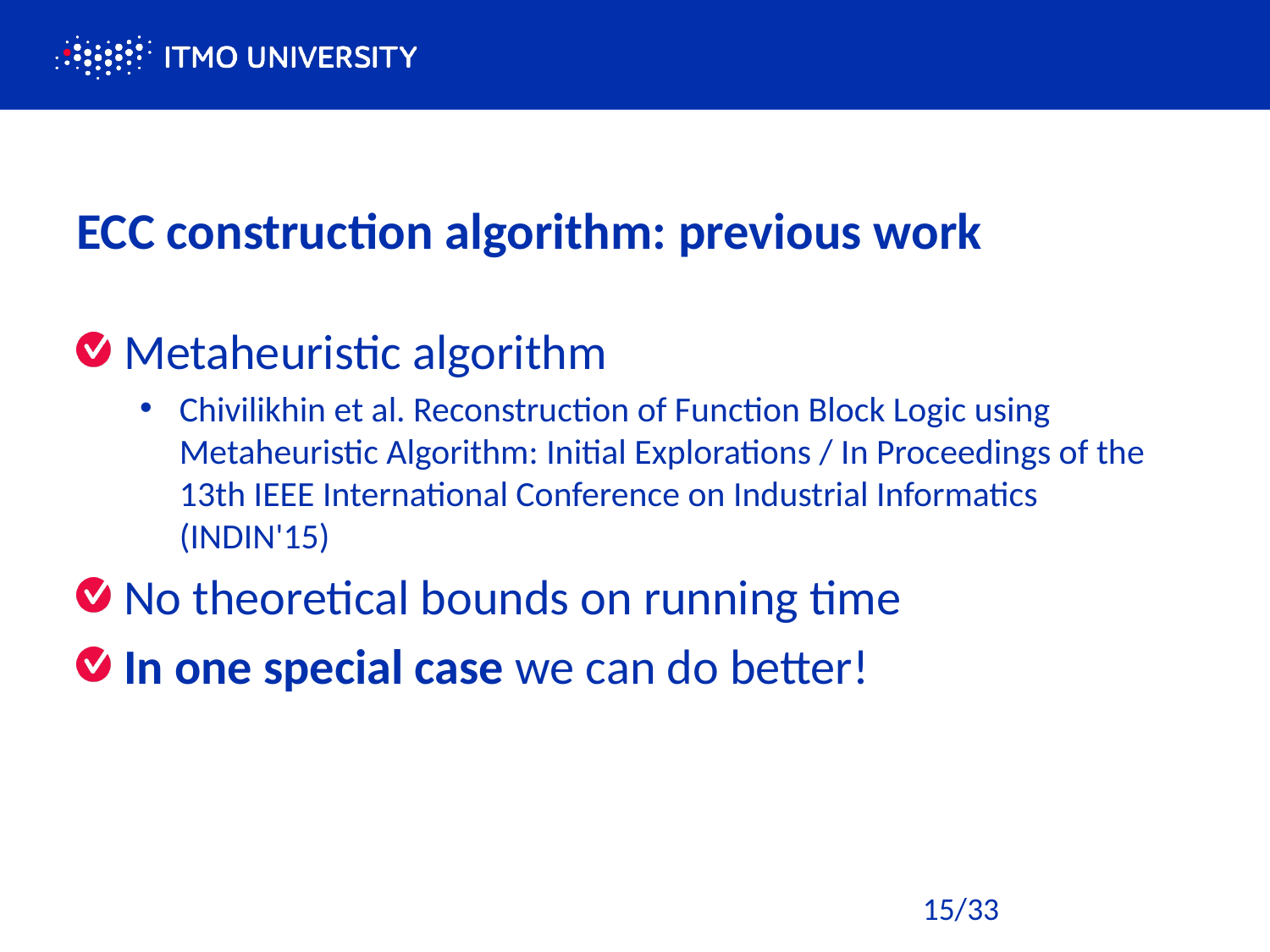

# ECC construction algorithm: previous work
Metaheuristic algorithm
Chivilikhin et al. Reconstruction of Function Block Logic using Metaheuristic Algorithm: Initial Explorations / In Proceedings of the 13th IEEE International Conference on Industrial Informatics (INDIN'15)
No theoretical bounds on running time
In one special case we can do better!
15/33